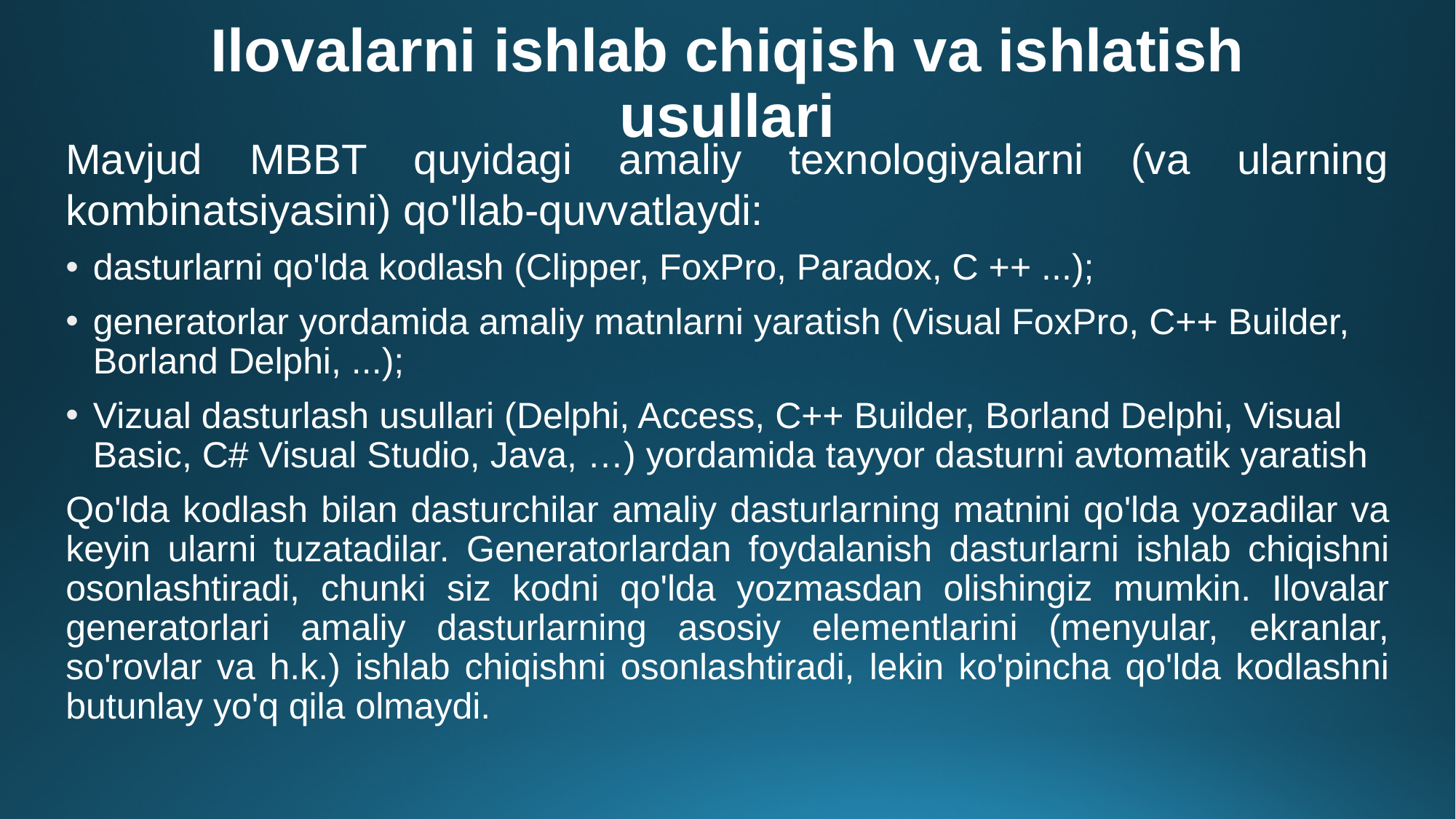

# Ilovalarni ishlab chiqish va ishlatish usullari
Mavjud MBBT quyidagi amaliy texnologiyalarni (va ularning kombinatsiyasini) qo'llab-quvvatlaydi:
dasturlarni qo'lda kodlash (Clipper, FoxPro, Paradox, C ++ ...);
generatorlar yordamida amaliy matnlarni yaratish (Visual FoxPro, C++ Builder, Borland Delphi, ...);
Vizual dasturlash usullari (Delphi, Access, C++ Builder, Borland Delphi, Visual Basic, C# Visual Studio, Java, …) yordamida tayyor dasturni avtomatik yaratish
Qo'lda kodlash bilan dasturchilar amaliy dasturlarning matnini qo'lda yozadilar va keyin ularni tuzatadilar. Generatorlardan foydalanish dasturlarni ishlab chiqishni osonlashtiradi, chunki siz kodni qo'lda yozmasdan olishingiz mumkin. Ilovalar generatorlari amaliy dasturlarning asosiy elementlarini (menyular, ekranlar, so'rovlar va h.k.) ishlab chiqishni osonlashtiradi, lekin ko'pincha qo'lda kodlashni butunlay yo'q qila olmaydi.